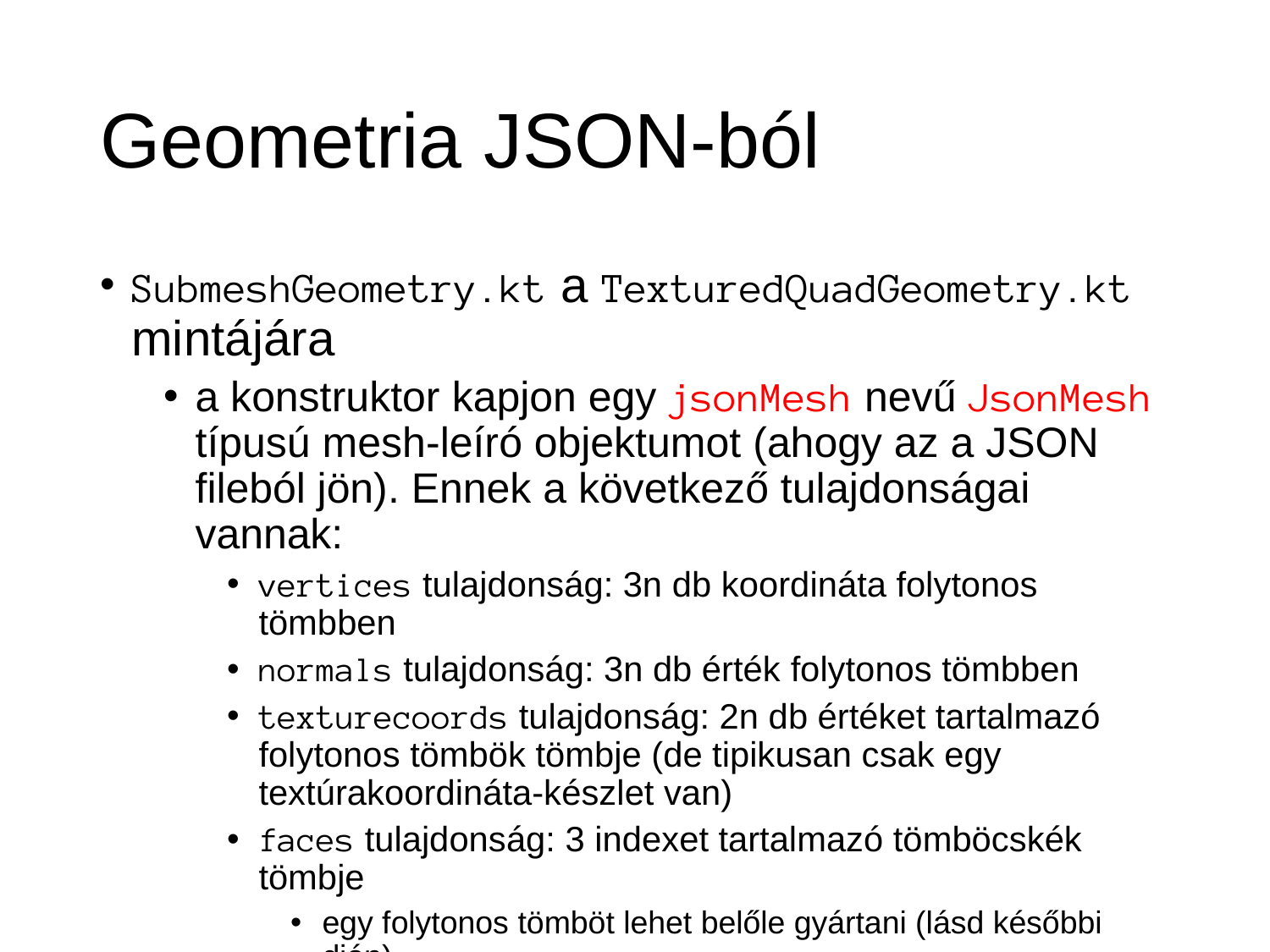

# Geometria JSON-ból
SubmeshGeometry.kt a TexturedQuadGeometry.kt mintájára
a konstruktor kapjon egy jsonMesh nevű JsonMesh típusú mesh-leíró objektumot (ahogy az a JSON fileból jön). Ennek a következő tulajdonságai vannak:
vertices tulajdonság: 3n db koordináta folytonos tömbben
normals tulajdonság: 3n db érték folytonos tömbben
texturecoords tulajdonság: 2n db értéket tartalmazó folytonos tömbök tömbje (de tipikusan csak egy textúrakoordináta-készlet van)
faces tulajdonság: 3 indexet tartalmazó tömböcskék tömbje
egy folytonos tömböt lehet belőle gyártani (lásd későbbi dián)